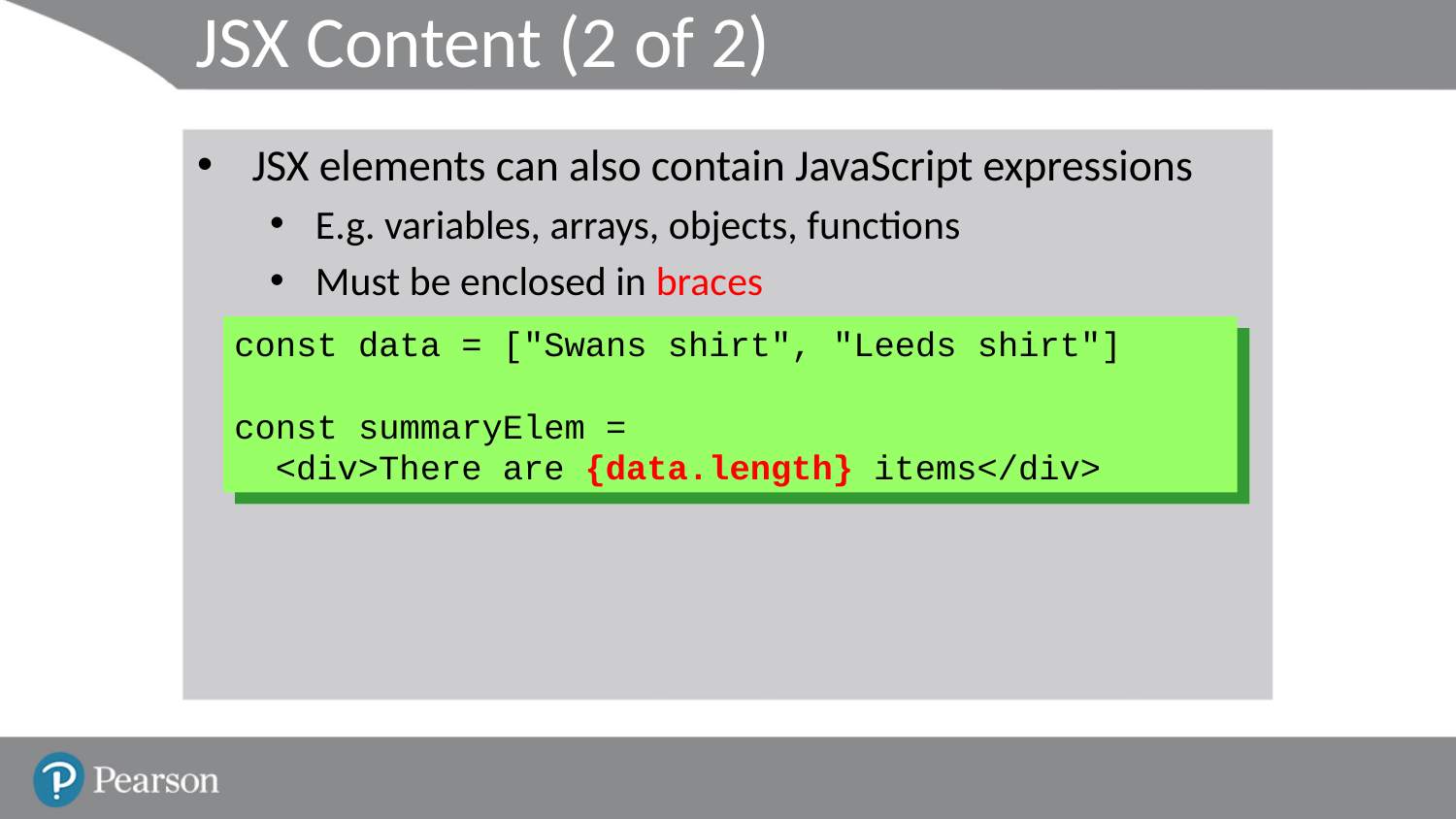

# JSX Content (2 of 2)
JSX elements can also contain JavaScript expressions
E.g. variables, arrays, objects, functions
Must be enclosed in braces

const data = ["Swans shirt", "Leeds shirt"]

const summaryElem =
  <div>There are {data.length} items</div>